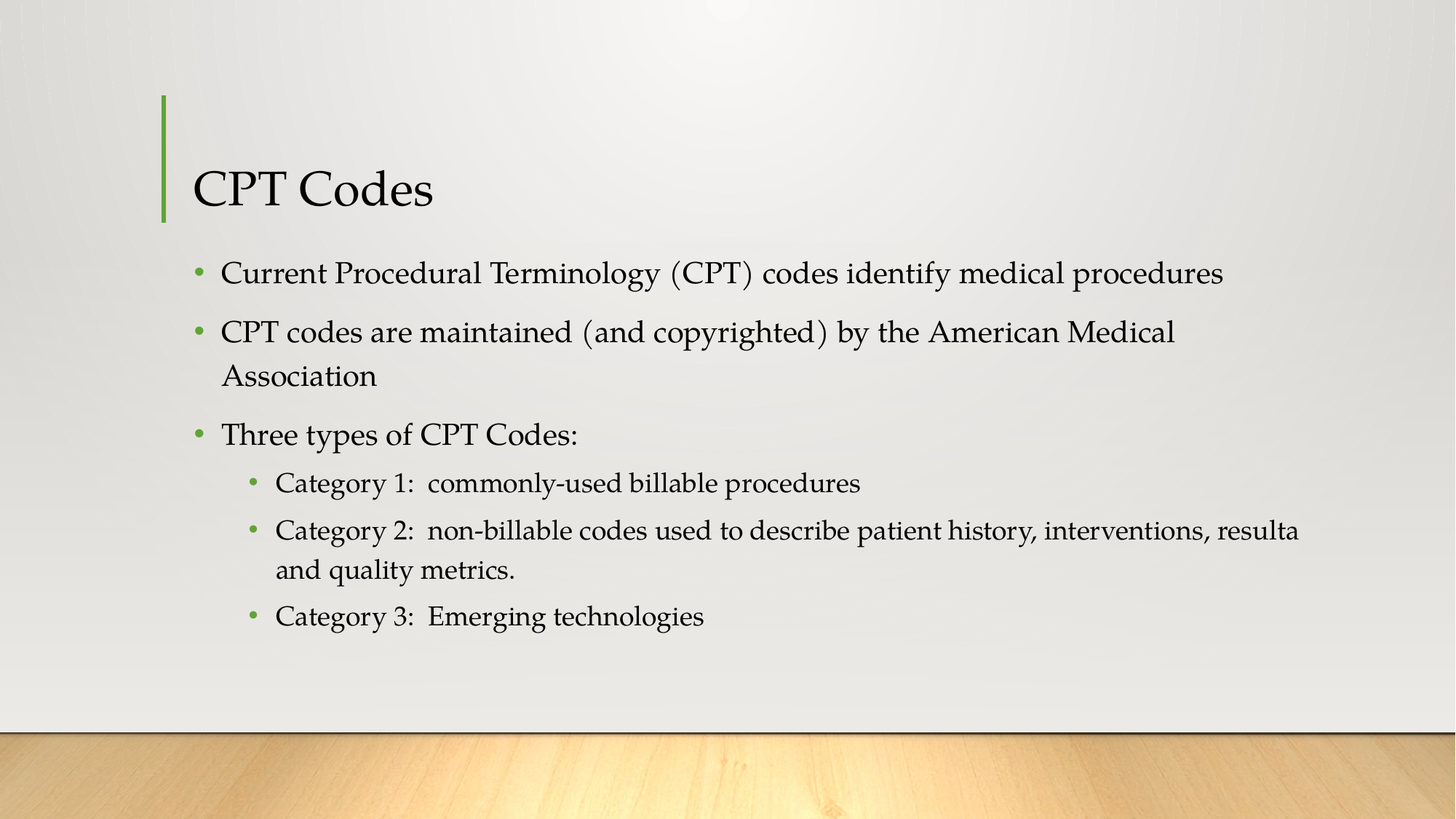

# CPT Codes
Current Procedural Terminology (CPT) codes identify medical procedures
CPT codes are maintained (and copyrighted) by the American Medical Association
Three types of CPT Codes:
Category 1:  commonly-used billable procedures
Category 2:  non-billable codes used to describe patient history, interventions, resulta and quality metrics.
Category 3:  Emerging technologies